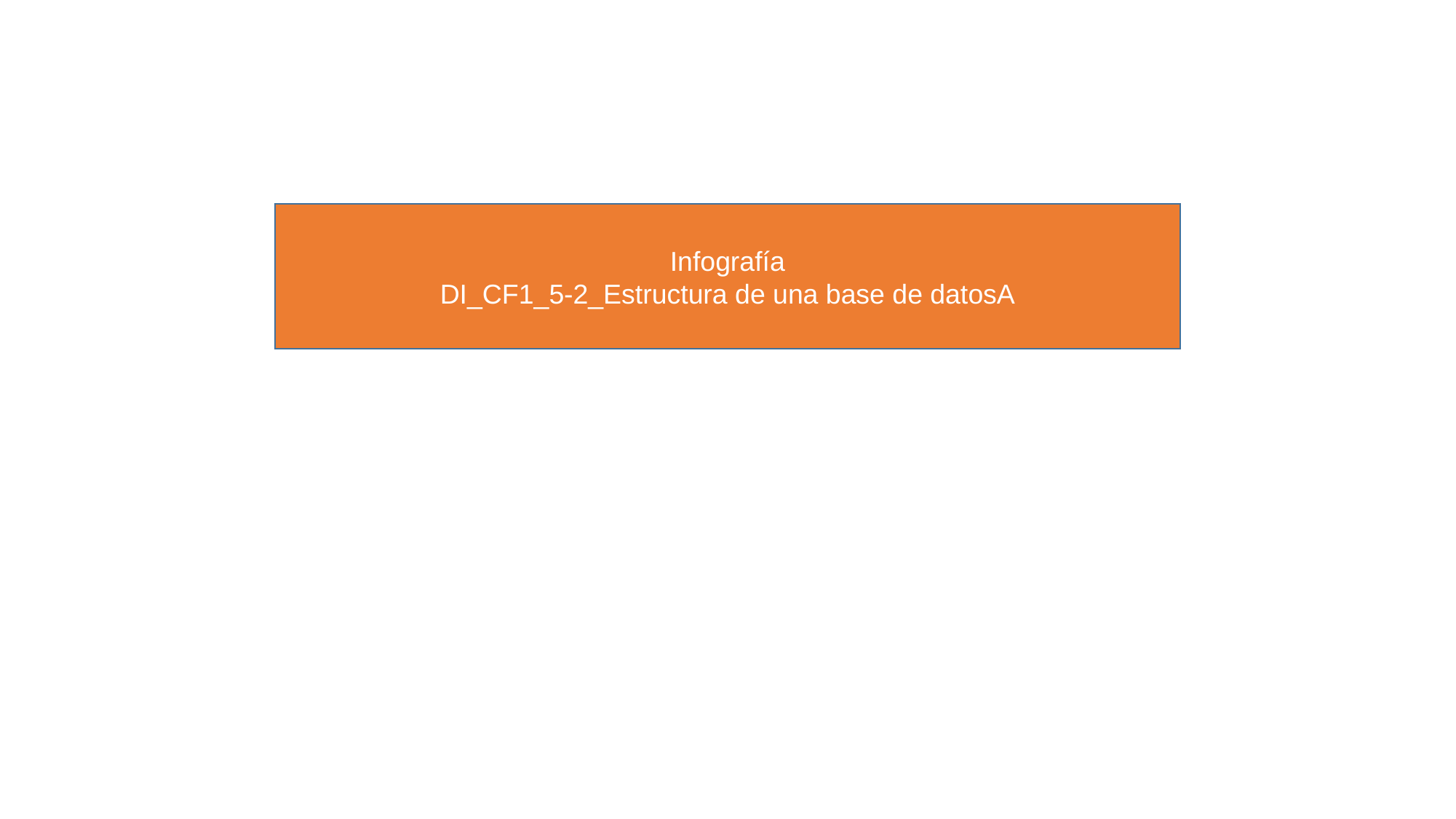

Infografía
DI_CF1_5-2_Estructura de una base de datosA